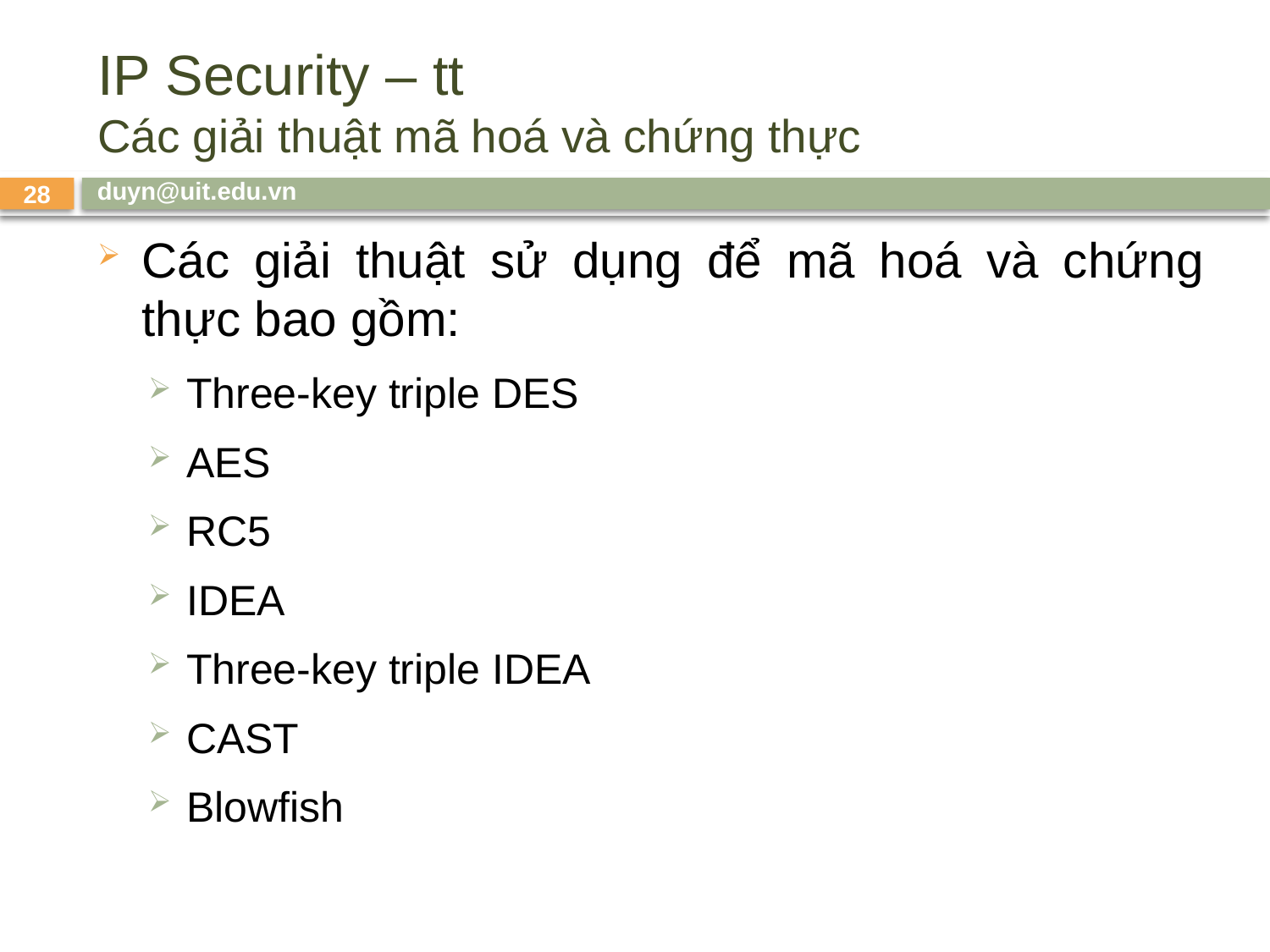

# IP Security – tt Các giải thuật mã hoá và chứng thực
duyn@uit.edu.vn
28
Các giải thuật sử dụng để mã hoá và chứng thực bao gồm:
Three-key triple DES
AES
RC5
IDEA
Three-key triple IDEA
CAST
Blowfish